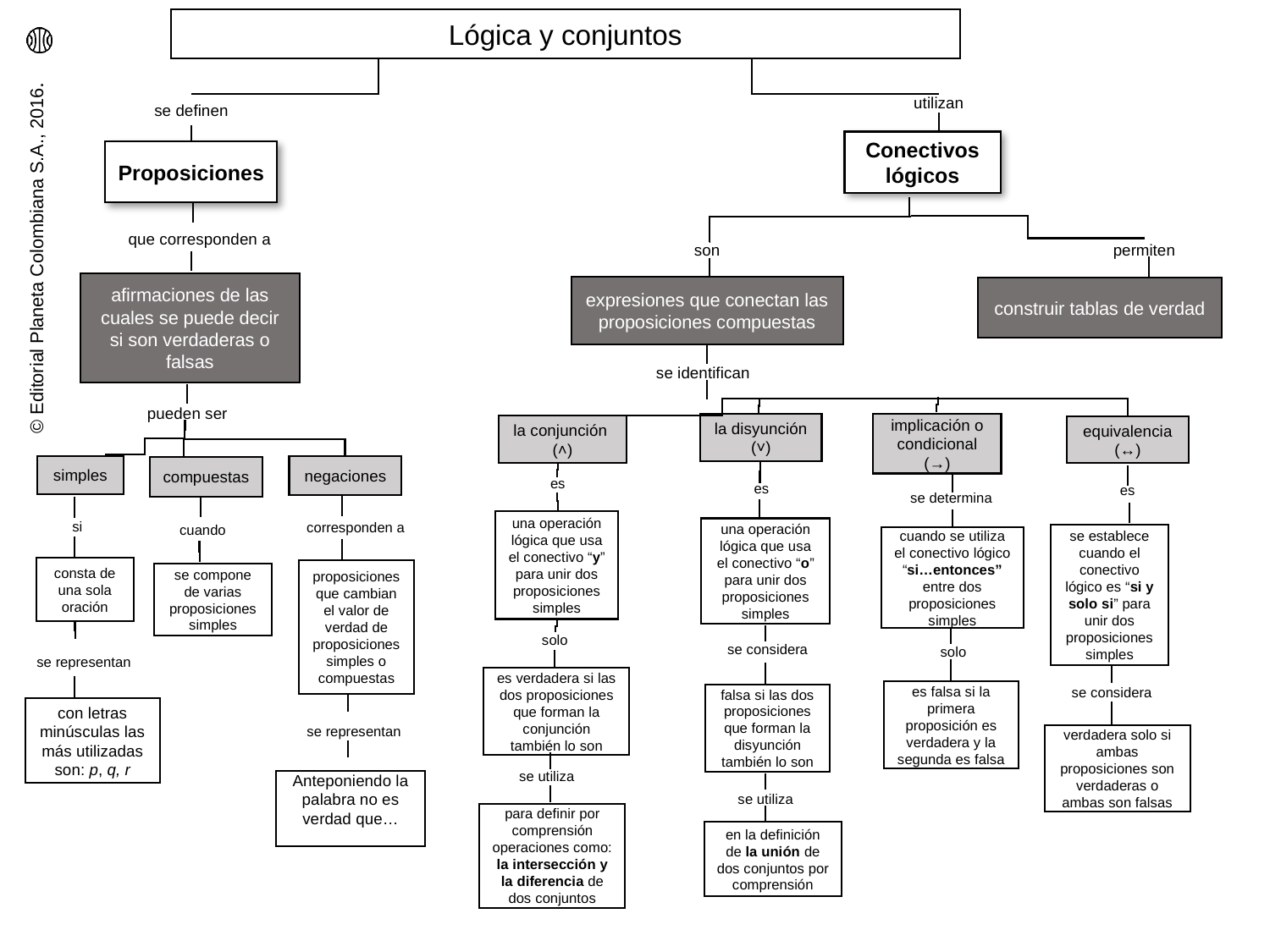

Lógica y conjuntos
utilizan
se definen
Conectivos lógicos
Proposiciones
que corresponden a
permiten
son
afirmaciones de las cuales se puede decir si son verdaderas o falsas
expresiones que conectan las proposiciones compuestas
construir tablas de verdad
se identifican
pueden ser
la disyunción
(˅)
implicación o condicional (→)
la conjunción
(˄)
equivalencia
(↔)
simples
negaciones
compuestas
es
es
es
se determina
si
una operación lógica que usa el conectivo “y” para unir dos proposiciones simples
corresponden a
cuando
una operación lógica que usa el conectivo “o” para unir dos proposiciones simples
se establece cuando el conectivo lógico es “si y solo si” para unir dos proposiciones simples
cuando se utiliza el conectivo lógico “si…entonces” entre dos proposiciones simples
consta de una sola oración
proposiciones que cambian el valor de verdad de proposiciones simples o compuestas
se compone de varias proposiciones simples
solo
se considera
solo
se representan
es verdadera si las dos proposiciones que forman la conjunción también lo son
se considera
es falsa si la primera proposición es verdadera y la segunda es falsa
falsa si las dos proposiciones que forman la disyunción también lo son
con letras minúsculas las más utilizadas son: p, q, r
se representan
verdadera solo si ambas proposiciones son verdaderas o ambas son falsas
se utiliza
Anteponiendo la palabra no es verdad que…

se utiliza
para definir por comprensión operaciones como: la intersección y la diferencia de dos conjuntos
en la definición de la unión de dos conjuntos por comprensión